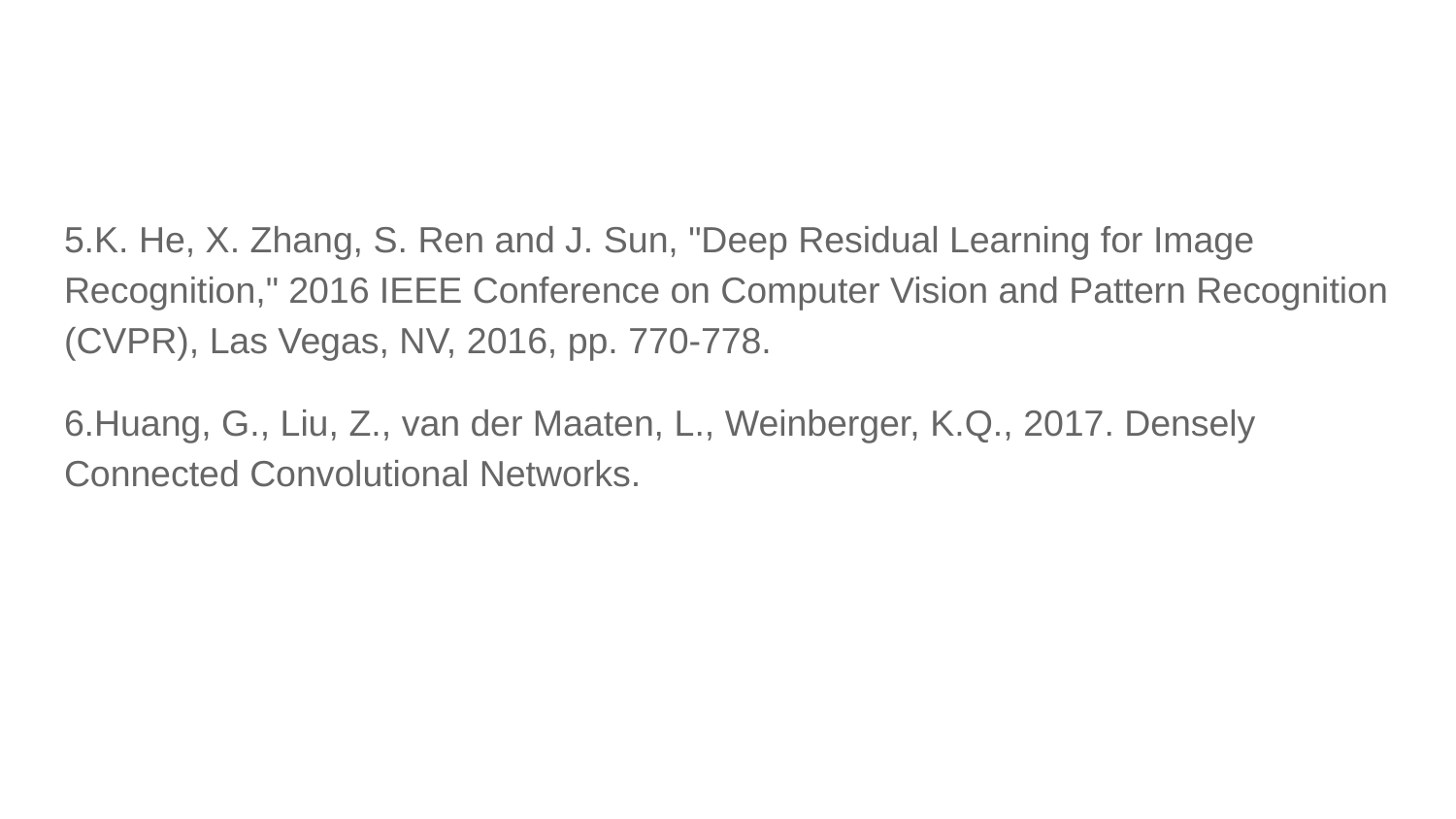

#
5.K. He, X. Zhang, S. Ren and J. Sun, "Deep Residual Learning for Image Recognition," 2016 IEEE Conference on Computer Vision and Pattern Recognition (CVPR), Las Vegas, NV, 2016, pp. 770-778.
6.Huang, G., Liu, Z., van der Maaten, L., Weinberger, K.Q., 2017. Densely Connected Convolutional Networks.